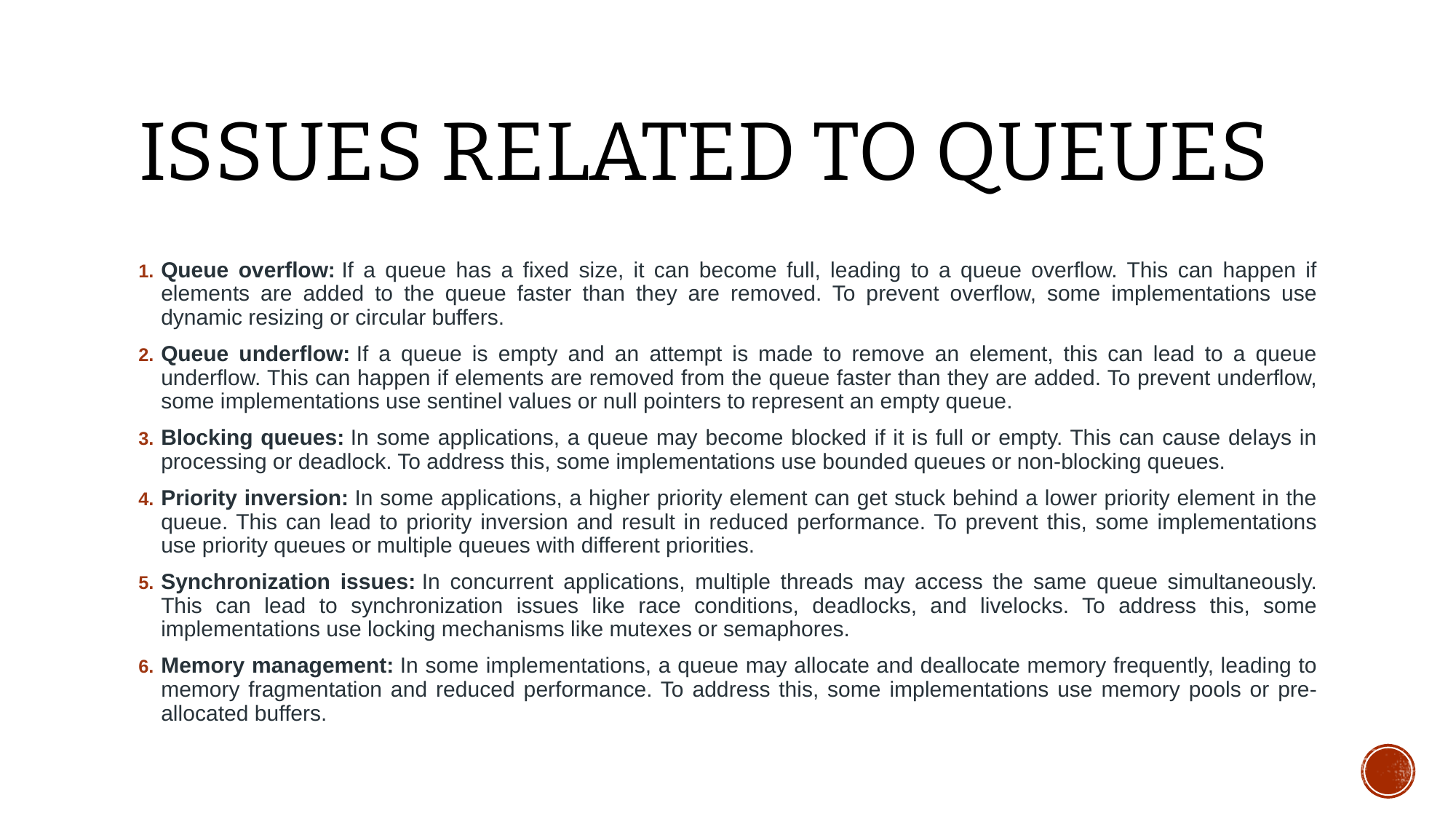

# Issues related to queues
Queue overflow: If a queue has a fixed size, it can become full, leading to a queue overflow. This can happen if elements are added to the queue faster than they are removed. To prevent overflow, some implementations use dynamic resizing or circular buffers.
Queue underflow: If a queue is empty and an attempt is made to remove an element, this can lead to a queue underflow. This can happen if elements are removed from the queue faster than they are added. To prevent underflow, some implementations use sentinel values or null pointers to represent an empty queue.
Blocking queues: In some applications, a queue may become blocked if it is full or empty. This can cause delays in processing or deadlock. To address this, some implementations use bounded queues or non-blocking queues.
Priority inversion: In some applications, a higher priority element can get stuck behind a lower priority element in the queue. This can lead to priority inversion and result in reduced performance. To prevent this, some implementations use priority queues or multiple queues with different priorities.
Synchronization issues: In concurrent applications, multiple threads may access the same queue simultaneously. This can lead to synchronization issues like race conditions, deadlocks, and livelocks. To address this, some implementations use locking mechanisms like mutexes or semaphores.
Memory management: In some implementations, a queue may allocate and deallocate memory frequently, leading to memory fragmentation and reduced performance. To address this, some implementations use memory pools or pre-allocated buffers.